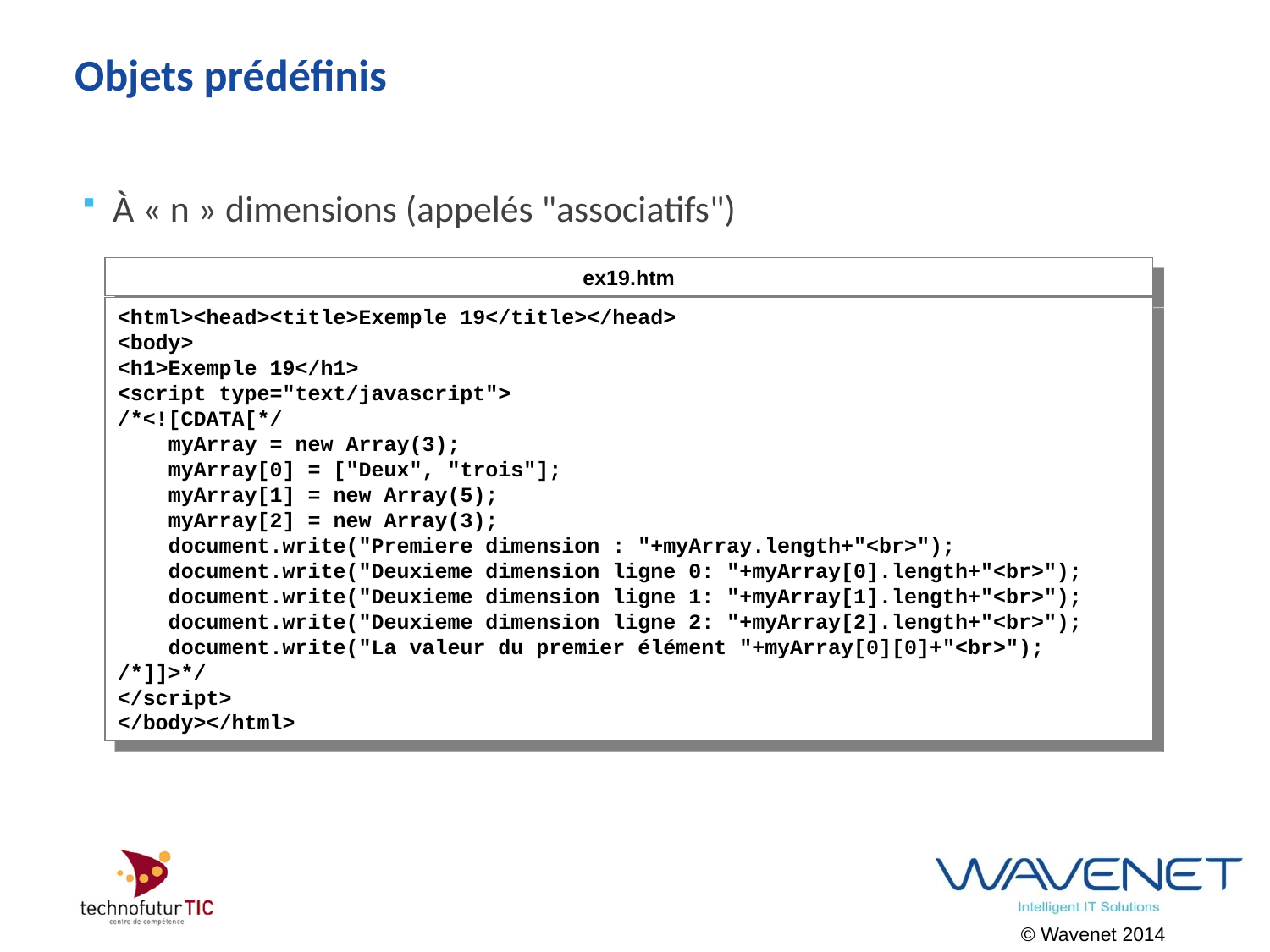

# Objets prédéfinis
À « n » dimensions (appelés "associatifs")
ex19.htm
<html><head><title>Exemple 19</title></head>
<body>
<h1>Exemple 19</h1>
<script type="text/javascript">
/*<![CDATA[*/
    myArray = new Array(3);
    myArray[0] = ["Deux", "trois"];
    myArray[1] = new Array(5);
    myArray[2] = new Array(3);
    document.write("Premiere dimension : "+myArray.length+"<br>");
    document.write("Deuxieme dimension ligne 0: "+myArray[0].length+"<br>");
    document.write("Deuxieme dimension ligne 1: "+myArray[1].length+"<br>");
    document.write("Deuxieme dimension ligne 2: "+myArray[2].length+"<br>");
    document.write("La valeur du premier élément "+myArray[0][0]+"<br>");
/*]]>*/
</script>
</body></html>
© Wavenet 2014